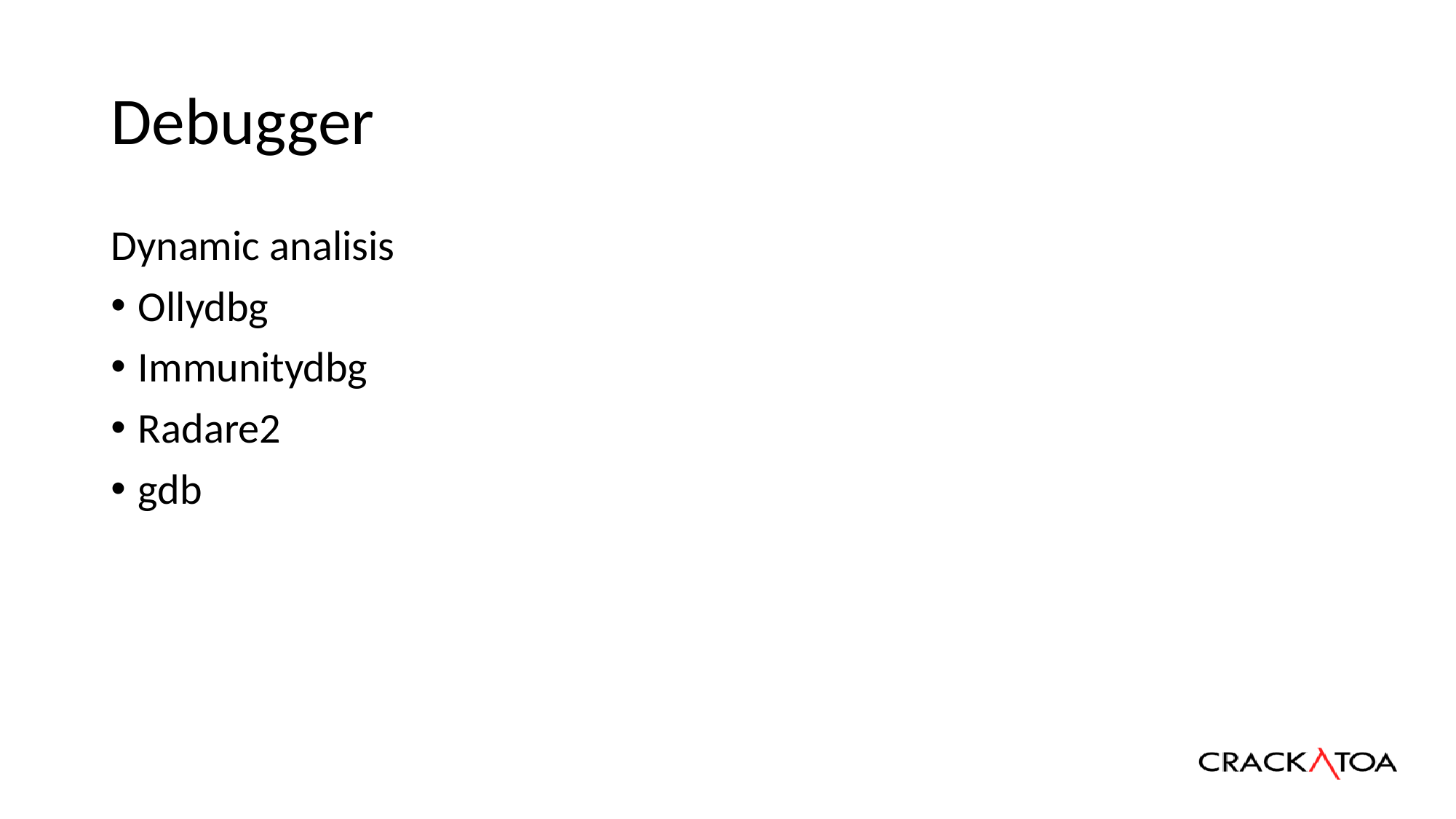

# Debugger
Dynamic analisis
Ollydbg
Immunitydbg
Radare2
gdb